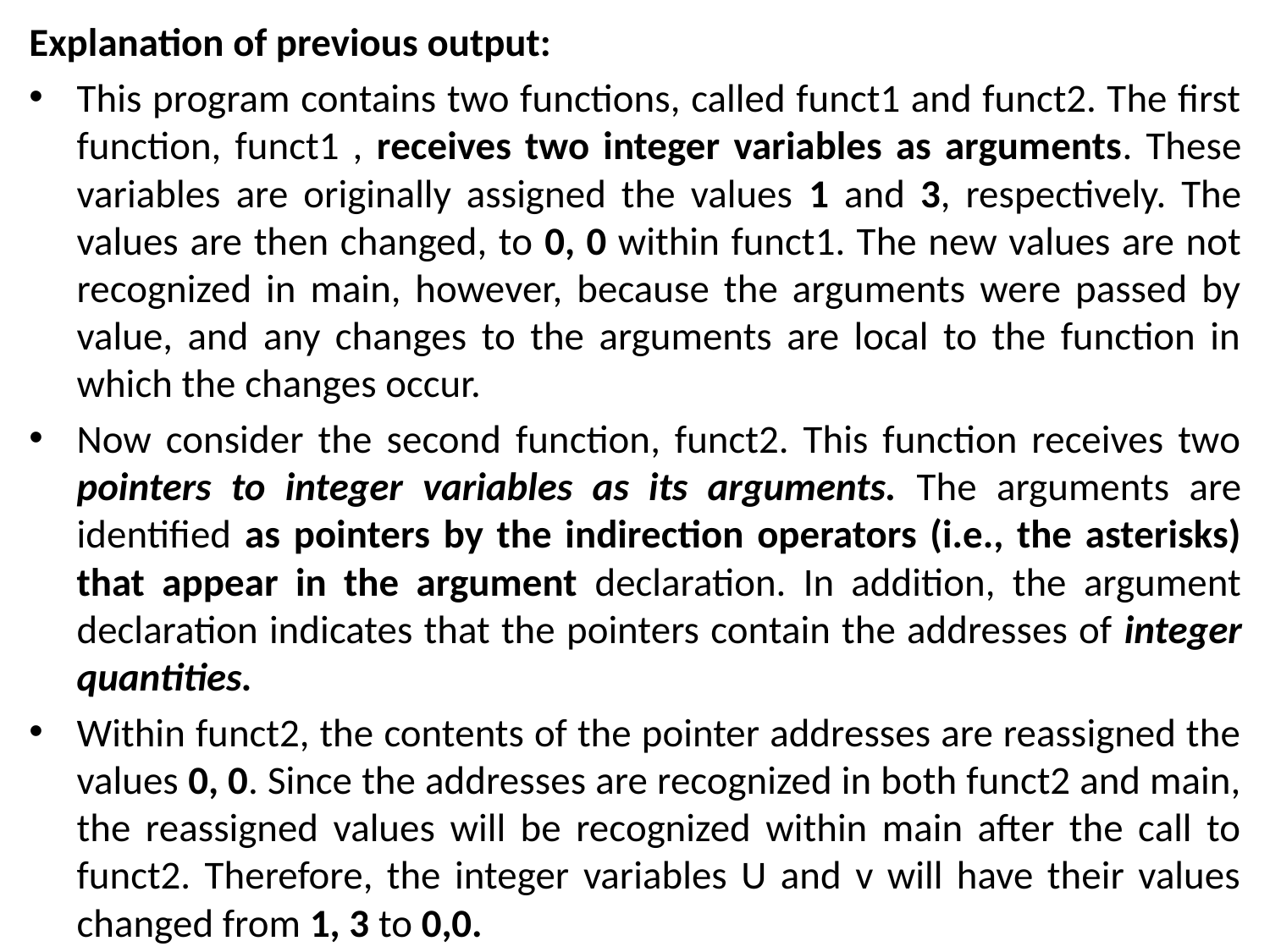

Explanation of previous output:
This program contains two functions, called funct1 and funct2. The first function, funct1 , receives two integer variables as arguments. These variables are originally assigned the values 1 and 3, respectively. The values are then changed, to 0, 0 within funct1. The new values are not recognized in main, however, because the arguments were passed by value, and any changes to the arguments are local to the function in which the changes occur.
Now consider the second function, funct2. This function receives two pointers to integer variables as its arguments. The arguments are identified as pointers by the indirection operators (i.e., the asterisks) that appear in the argument declaration. In addition, the argument declaration indicates that the pointers contain the addresses of integer quantities.
Within funct2, the contents of the pointer addresses are reassigned the values 0, 0. Since the addresses are recognized in both funct2 and main, the reassigned values will be recognized within main after the call to funct2. Therefore, the integer variables U and v will have their values changed from 1, 3 to 0,0.